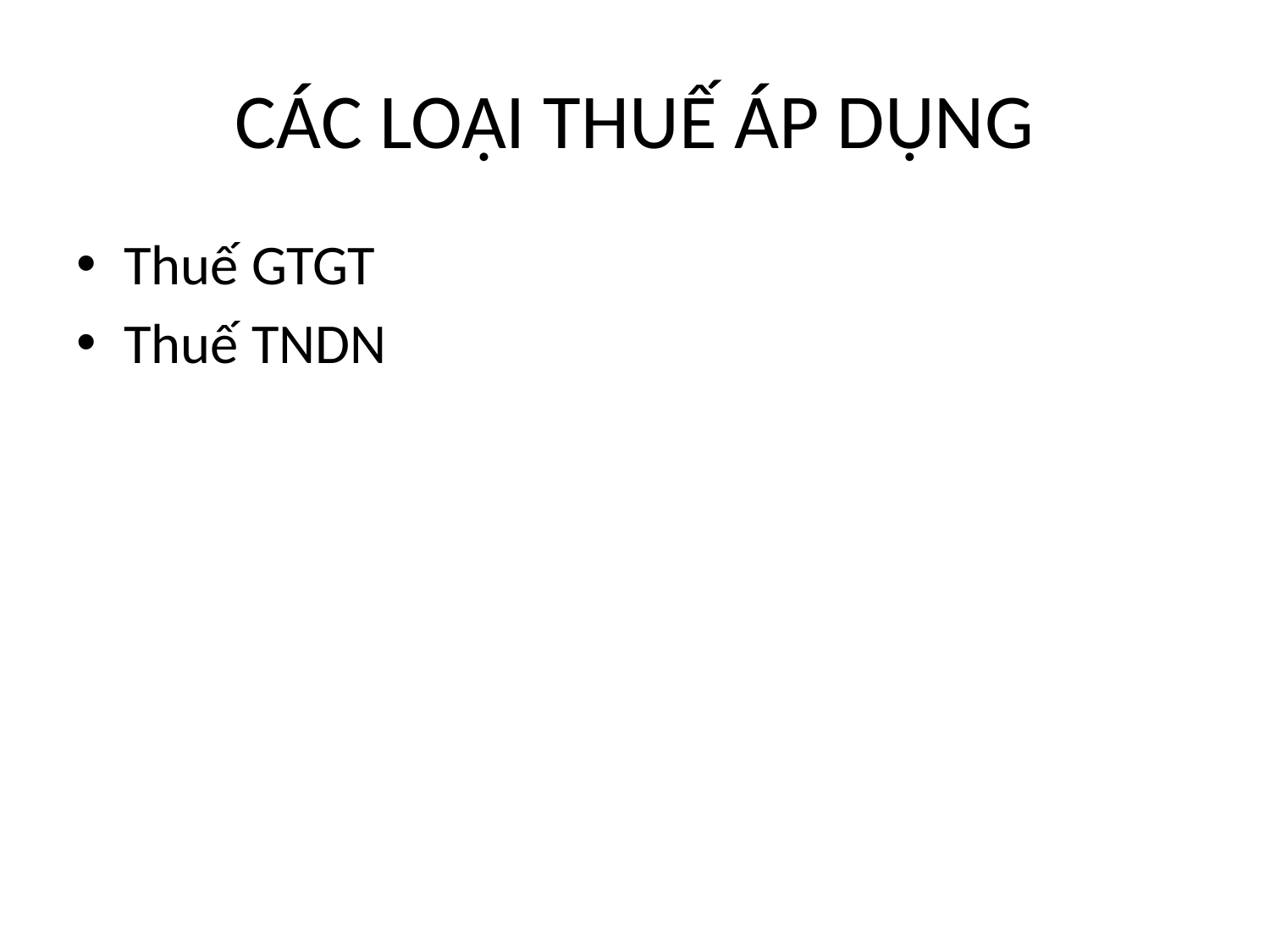

# CÁC LOẠI THUẾ ÁP DỤNG
Thuế GTGT
Thuế TNDN